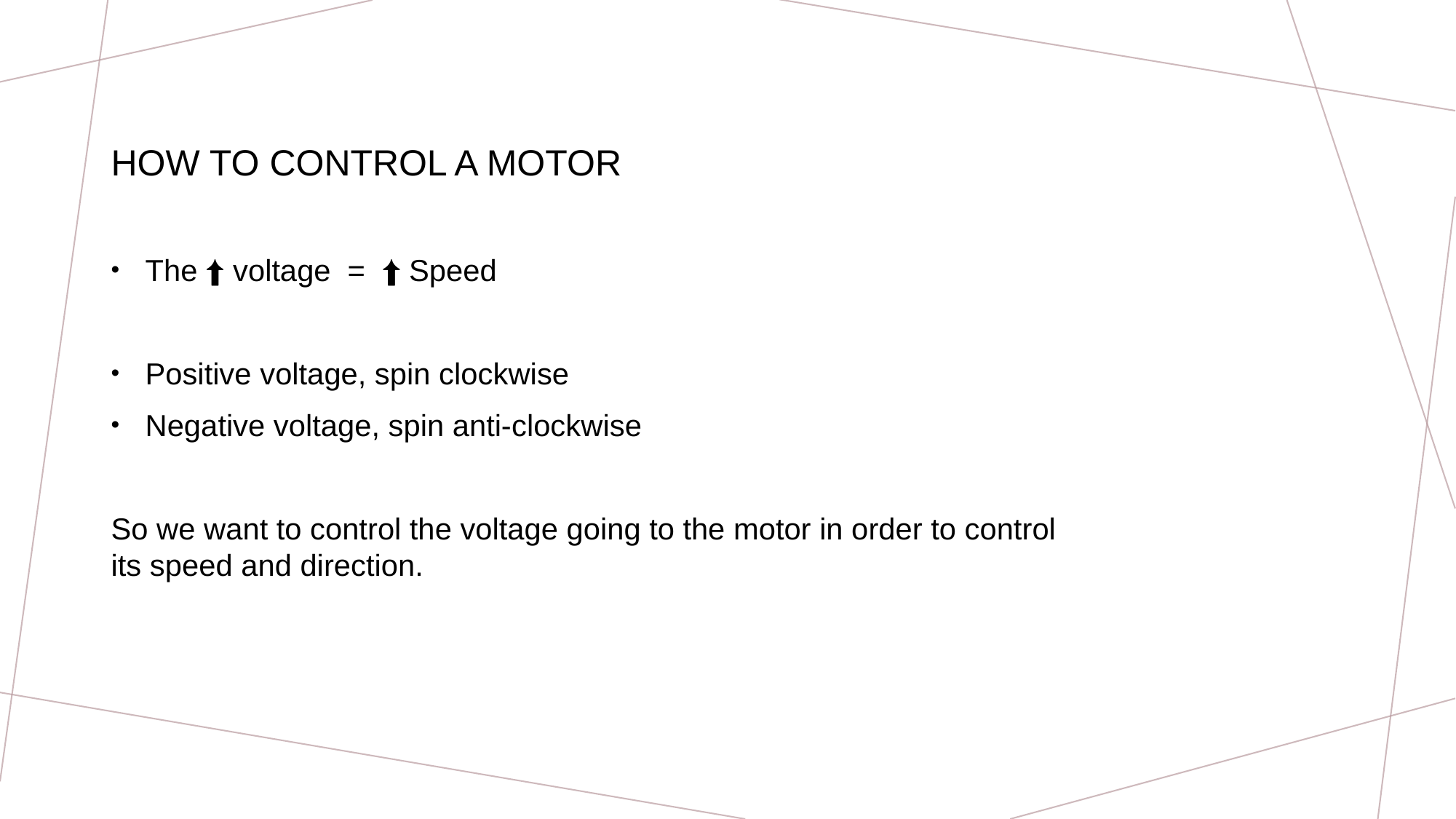

# How To Control a motor
The ⬆️ voltage  =  ⬆️ Speed

Positive voltage, spin clockwise
Negative voltage, spin anti-clockwise

So we want to control the voltage going to the motor in order to control its speed and direction.